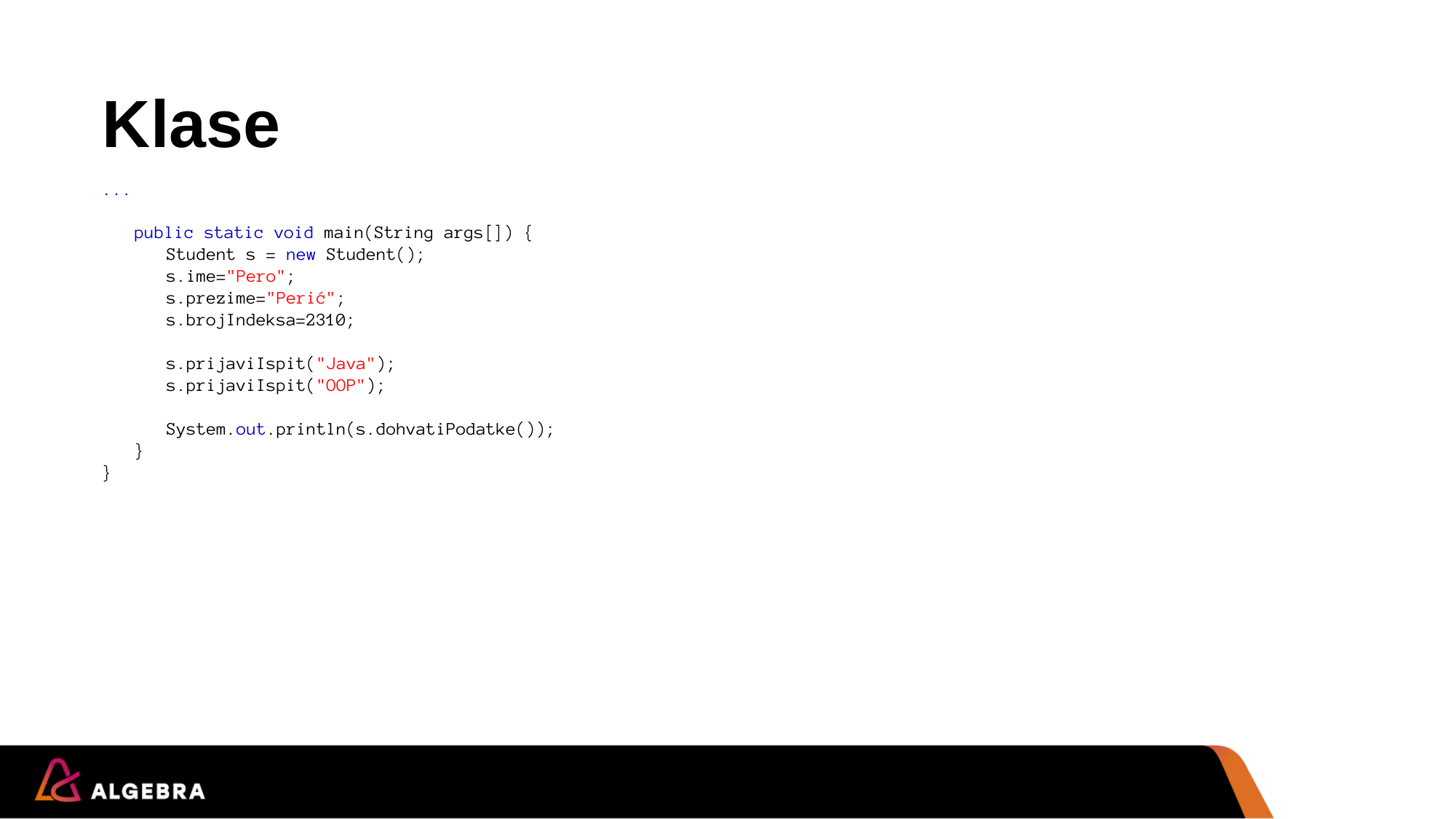

# Klase
...

	public static void main(String args[]) {
		Student s = new Student();
		s.ime="Pero";
		s.prezime="Perić";
		s.brojIndeksa=2310;

		s.prijaviIspit("Java");
		s.prijaviIspit("OOP");

		System.out.println(s.dohvatiPodatke());
	}
}